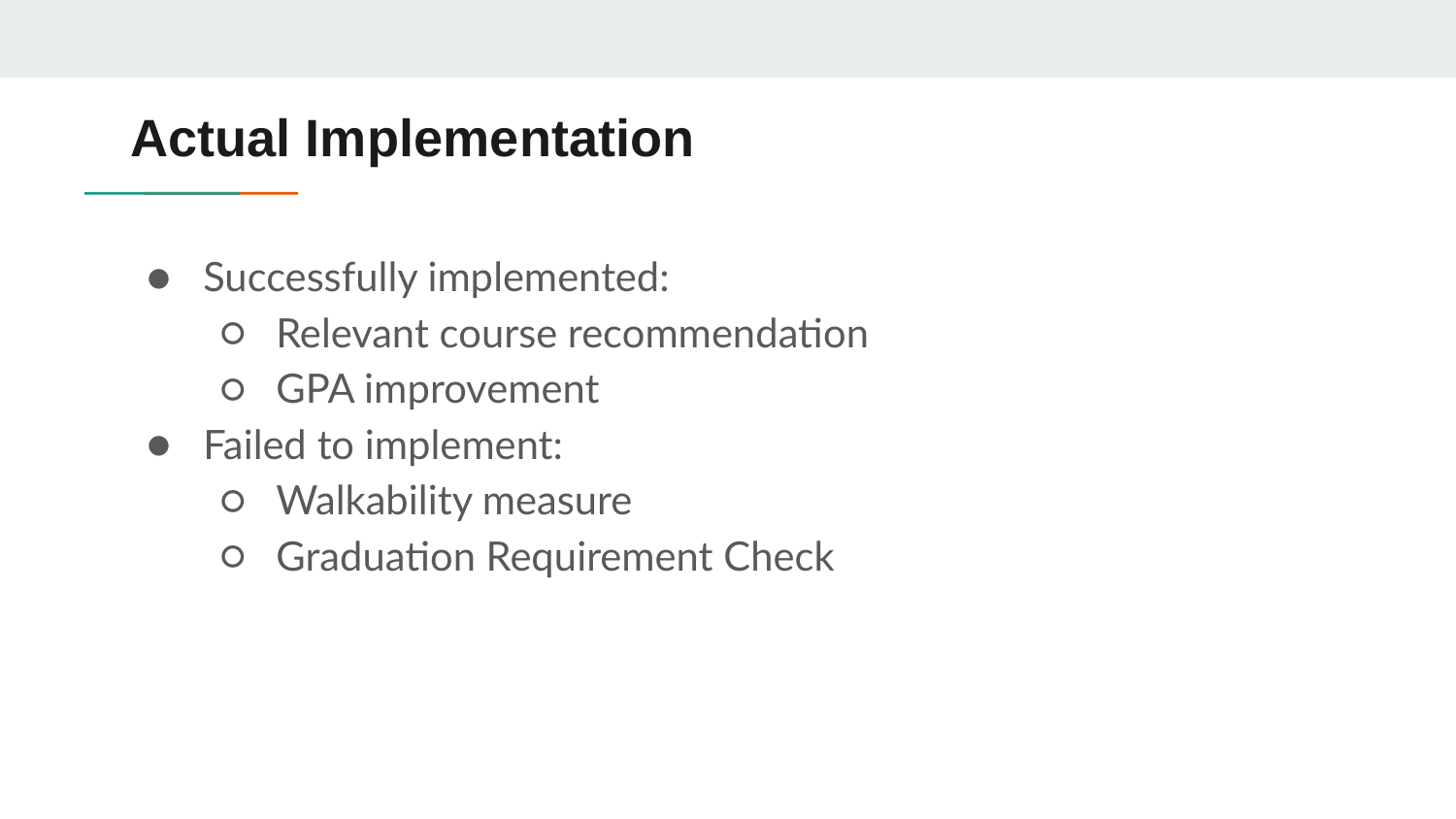

# Actual Implementation
Successfully implemented:
Relevant course recommendation
GPA improvement
Failed to implement:
Walkability measure
Graduation Requirement Check